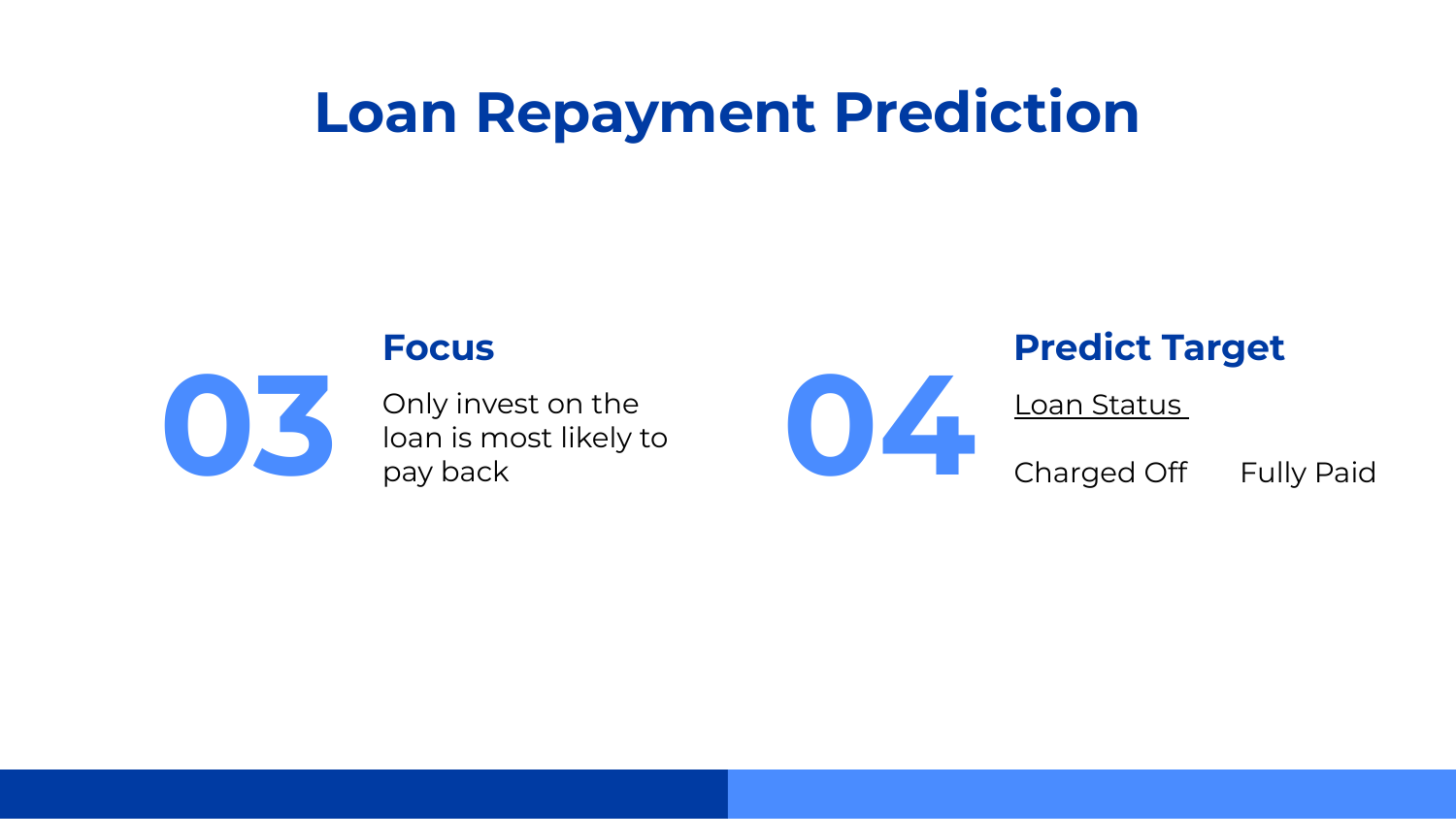

# Loan Repayment Prediction
Focus
Predict Target
03
04
Only invest on the loan is most likely to pay back
Loan Status

Charged Off       Fully Paid